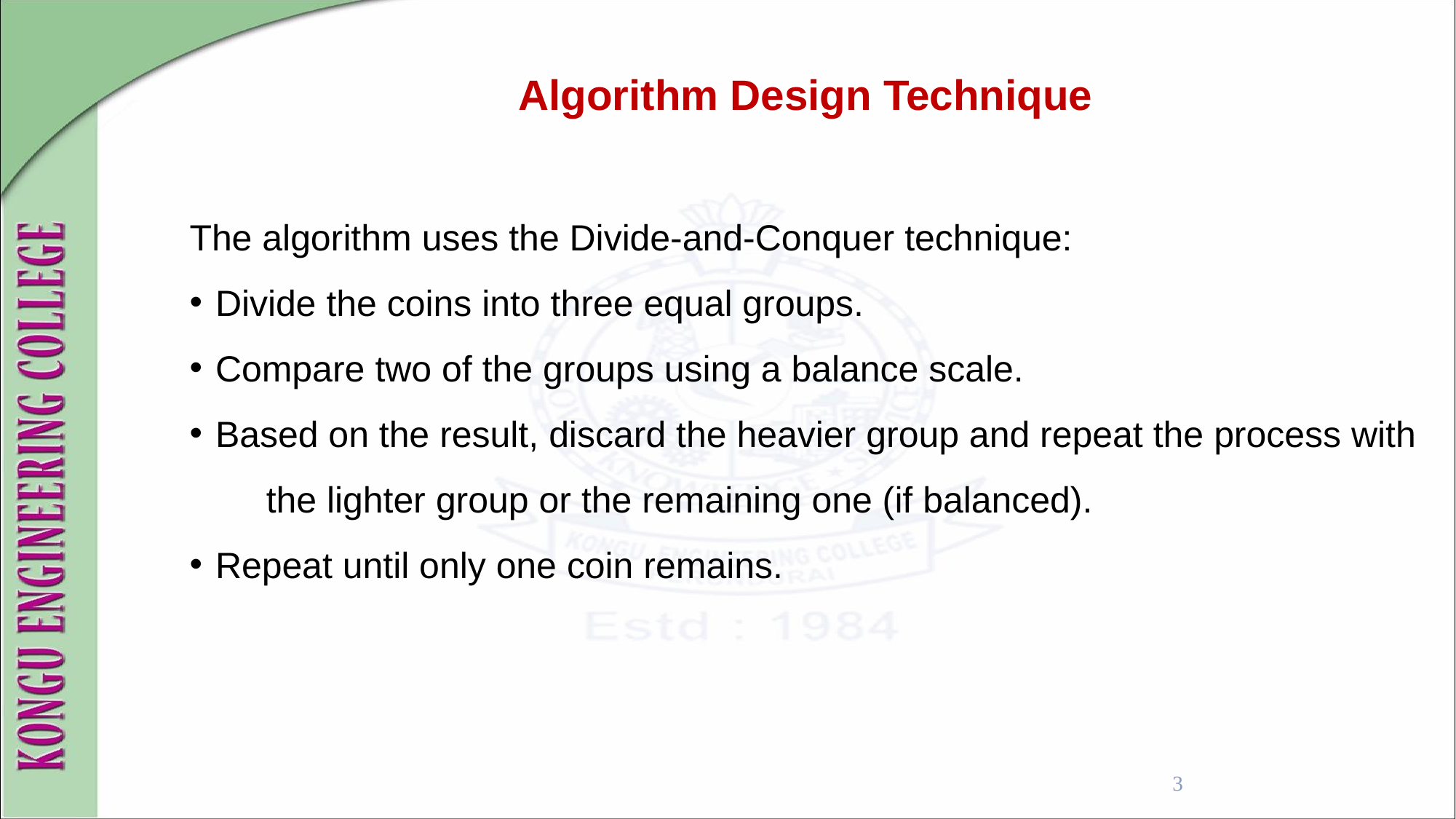

Algorithm Design Technique
The algorithm uses the Divide-and-Conquer technique:
Divide the coins into three equal groups.
Compare two of the groups using a balance scale.
Based on the result, discard the heavier group and repeat the process with      the lighter group or the remaining one (if balanced).
Repeat until only one coin remains.

3